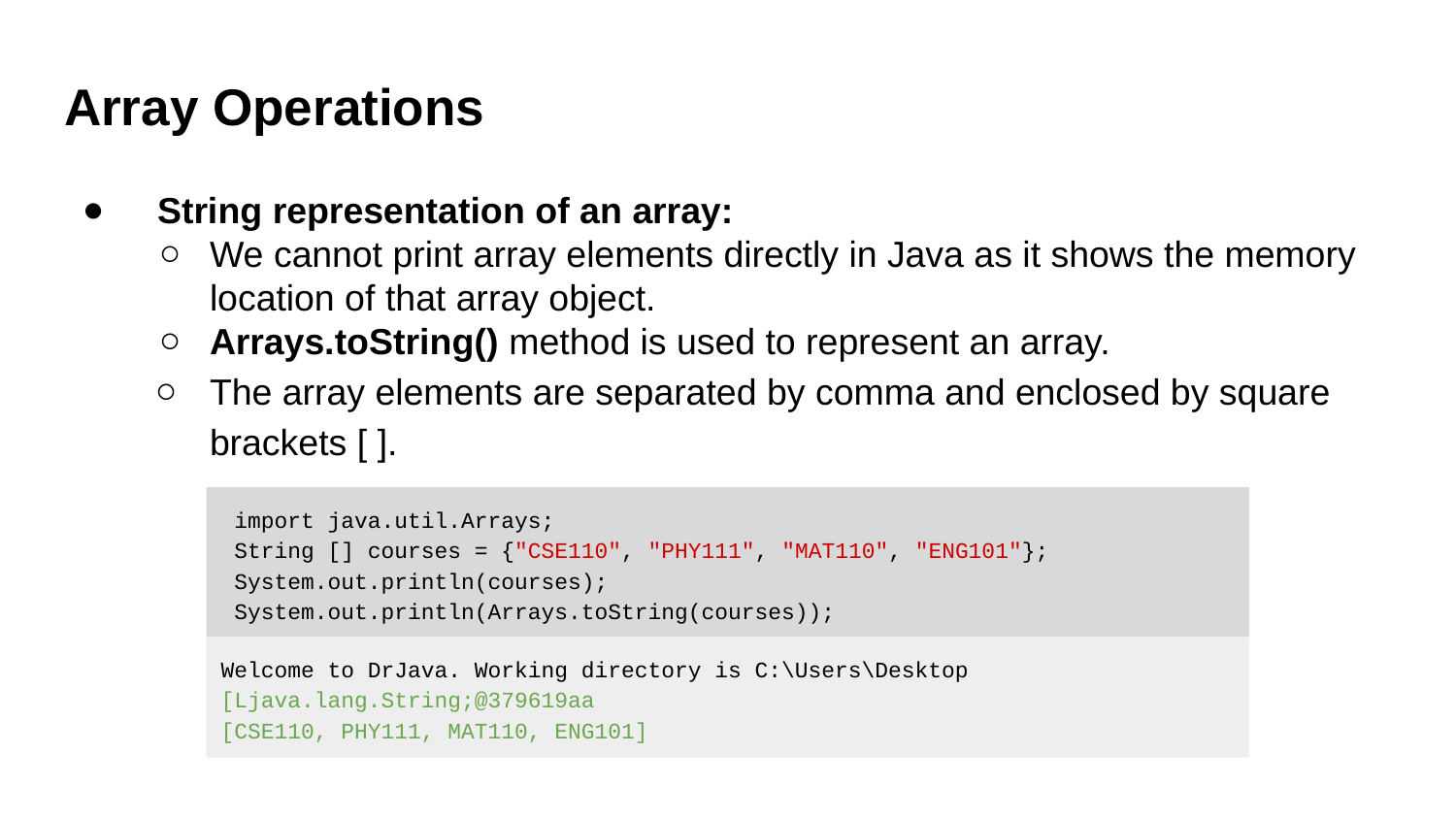

# Array Operations
  String representation of an array:
We cannot print array elements directly in Java as it shows the memory location of that array object.
Arrays.toString() method is used to represent an array.
The array elements are separated by comma and enclosed by square brackets [ ].

 import java.util.Arrays;
 String [] courses = {"CSE110", "PHY111", "MAT110", "ENG101"};
 System.out.println(courses);
 System.out.println(Arrays.toString(courses));
Welcome to DrJava. Working directory is C:\Users\Desktop
[Ljava.lang.String;@379619aa
[CSE110, PHY111, MAT110, ENG101]